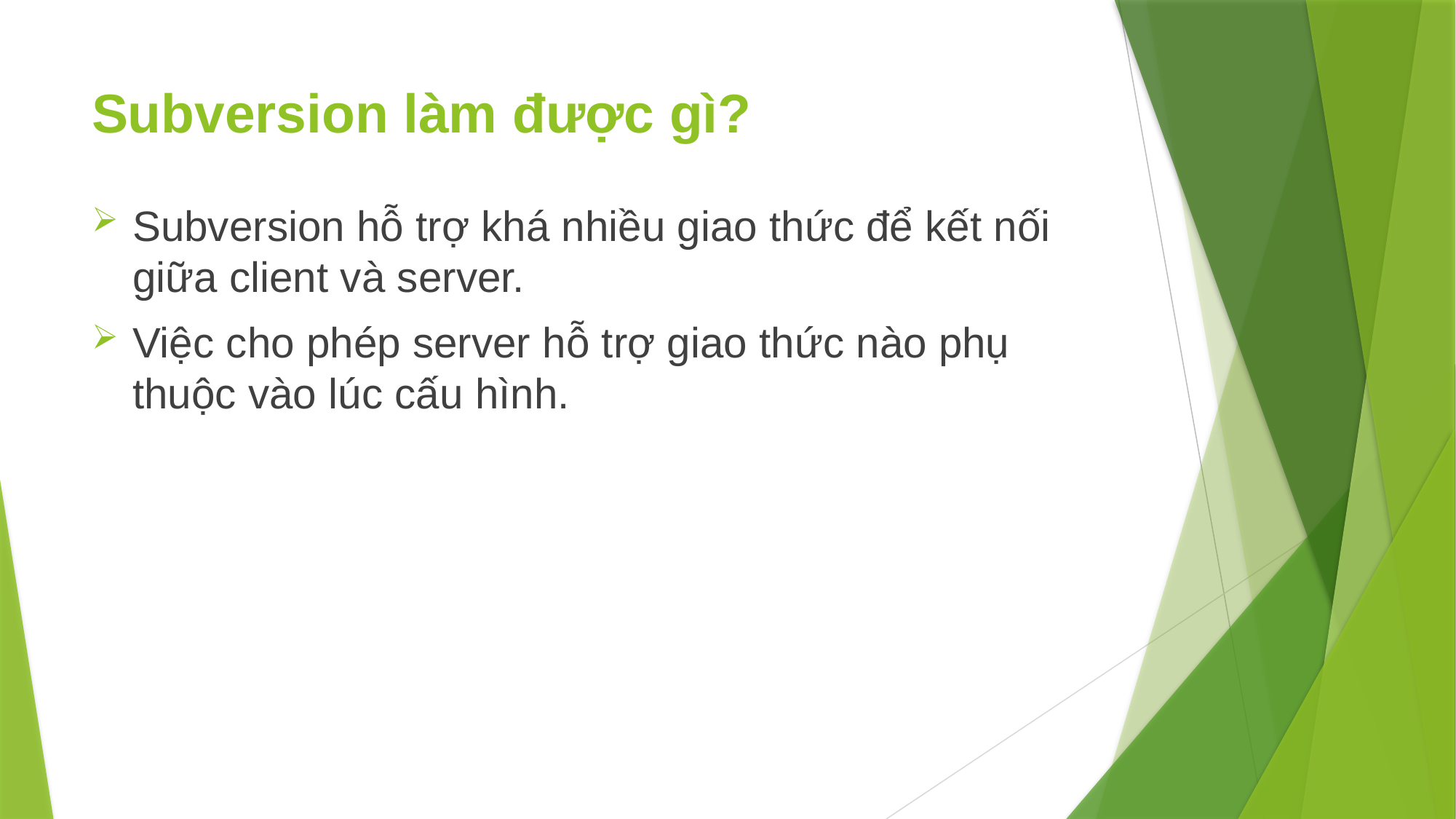

# Subversion làm được gì?
Subversion hỗ trợ khá nhiều giao thức để kết nối giữa client và server.
Việc cho phép server hỗ trợ giao thức nào phụ thuộc vào lúc cấu hình.